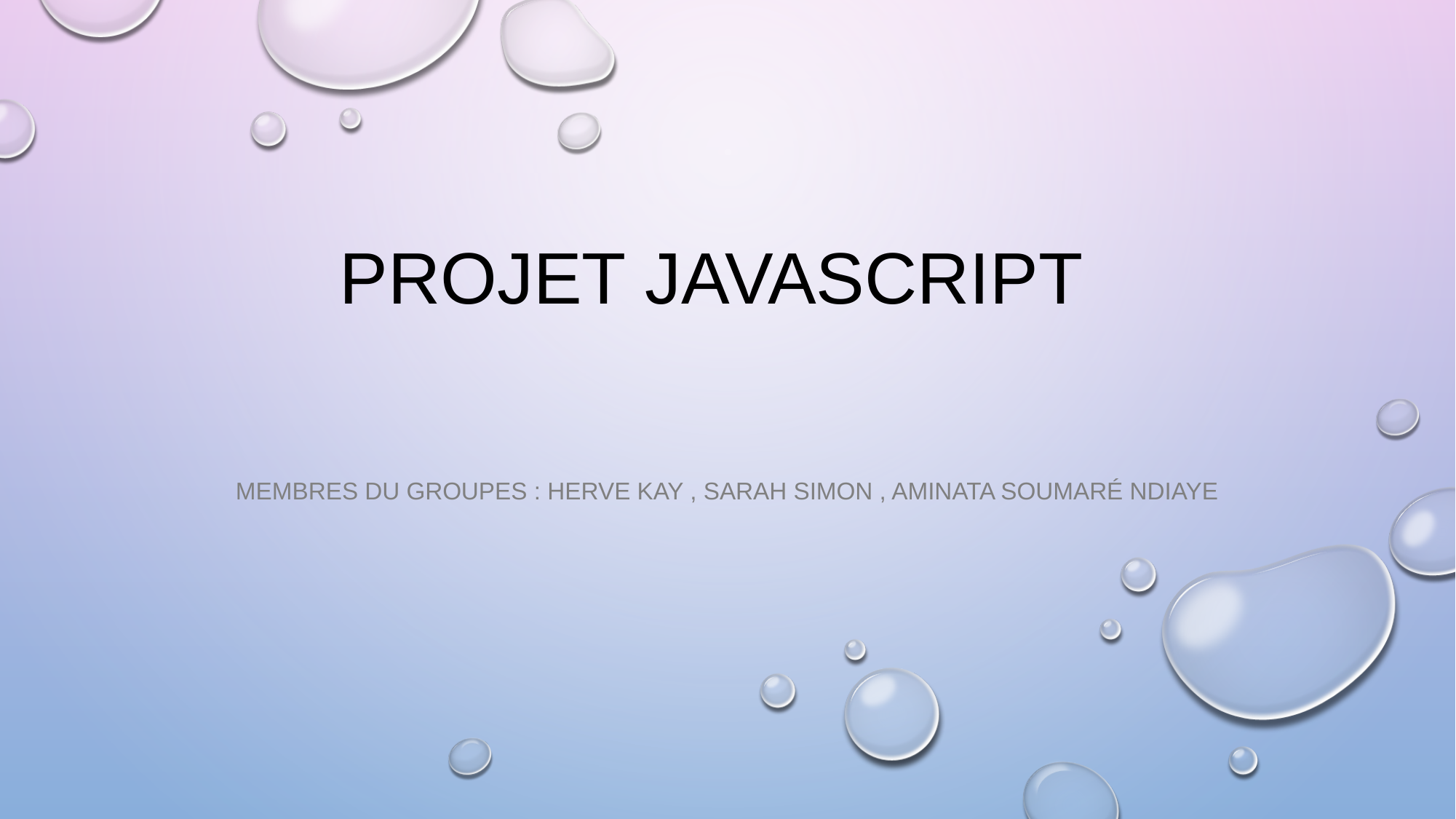

# Projet javascript
Membres du groupes : Herve Kay , Sarah Simon , Aminata Soumaré ndiaye